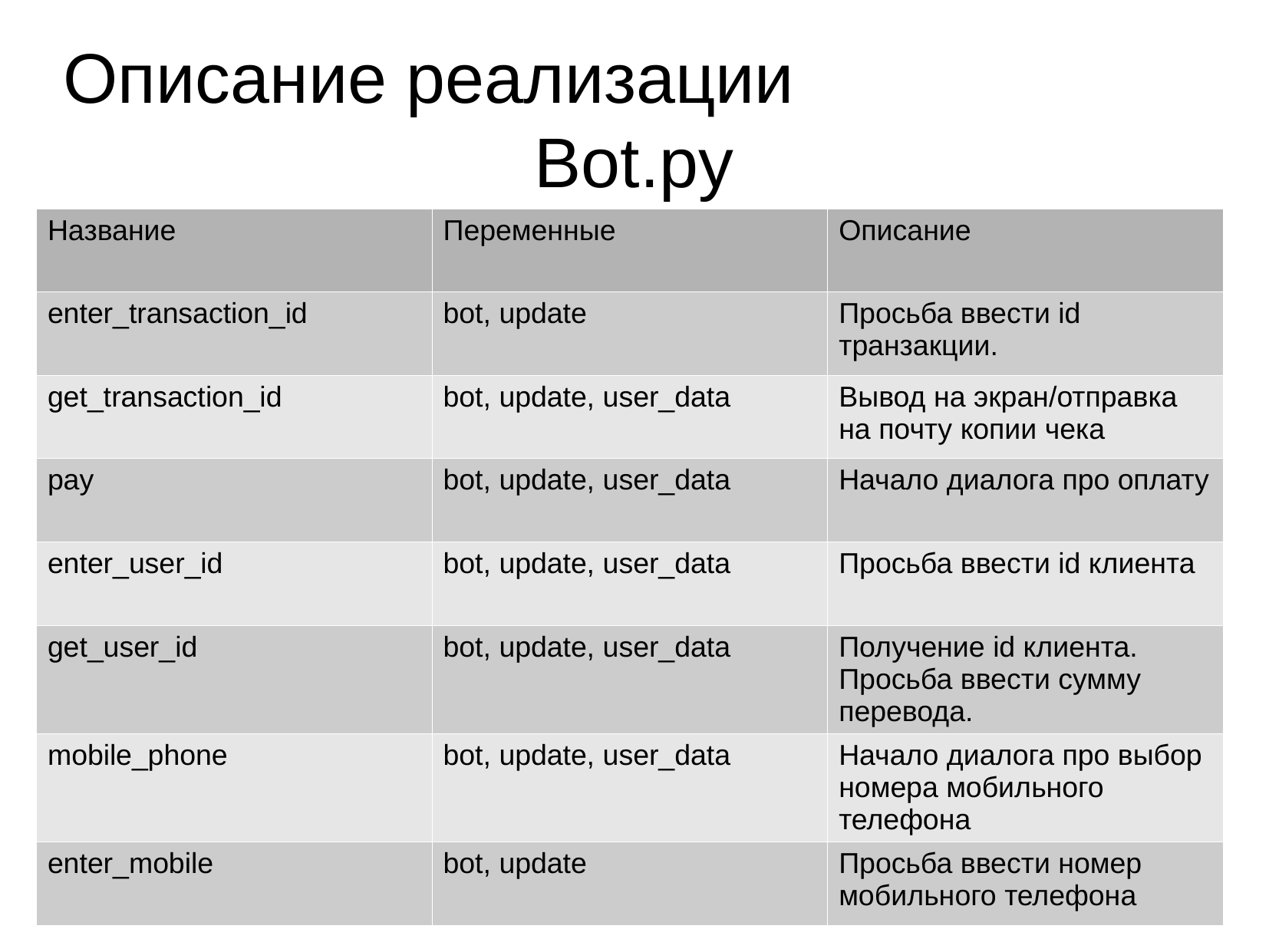

Описание реализации
Bot.py
| Название | Переменные | Описание |
| --- | --- | --- |
| enter\_transaction\_id | bot, update | Просьба ввести id транзакции. |
| get\_transaction\_id | bot, update, user\_data | Вывод на экран/отправка на почту копии чека |
| pay | bot, update, user\_data | Начало диалога про оплату |
| enter\_user\_id | bot, update, user\_data | Просьба ввести id клиента |
| get\_user\_id | bot, update, user\_data | Получение id клиента. Просьба ввести сумму перевода. |
| mobile\_phone | bot, update, user\_data | Начало диалога про выбор номера мобильного телефона |
| enter\_mobile | bot, update | Просьба ввести номер мобильного телефона |